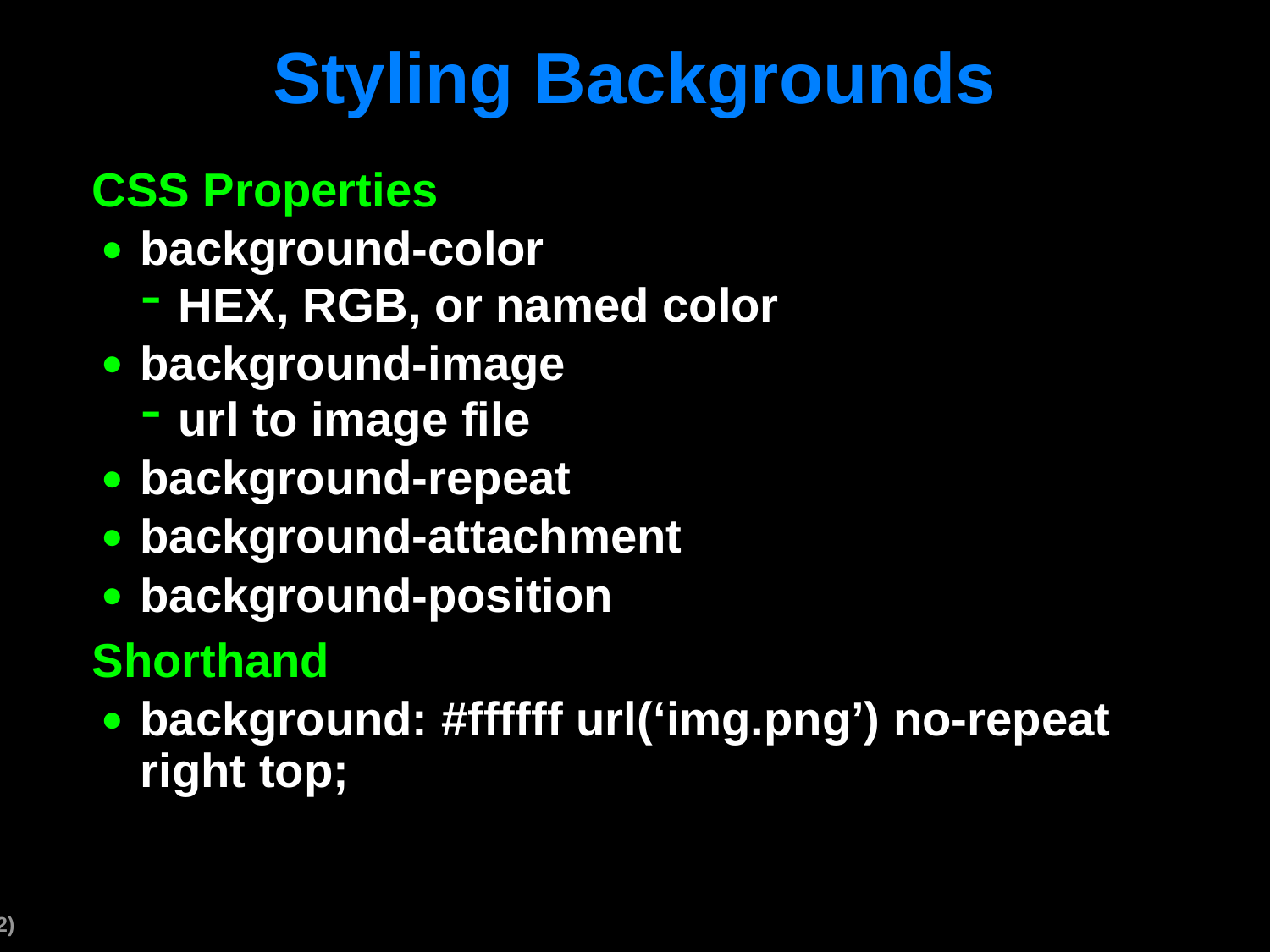

# Styling Backgrounds
CSS Properties
background-color
HEX, RGB, or named color
background-image
url to image file
background-repeat
background-attachment
background-position
Shorthand
background: #ffffff url(‘img.png’) no-repeat right top;